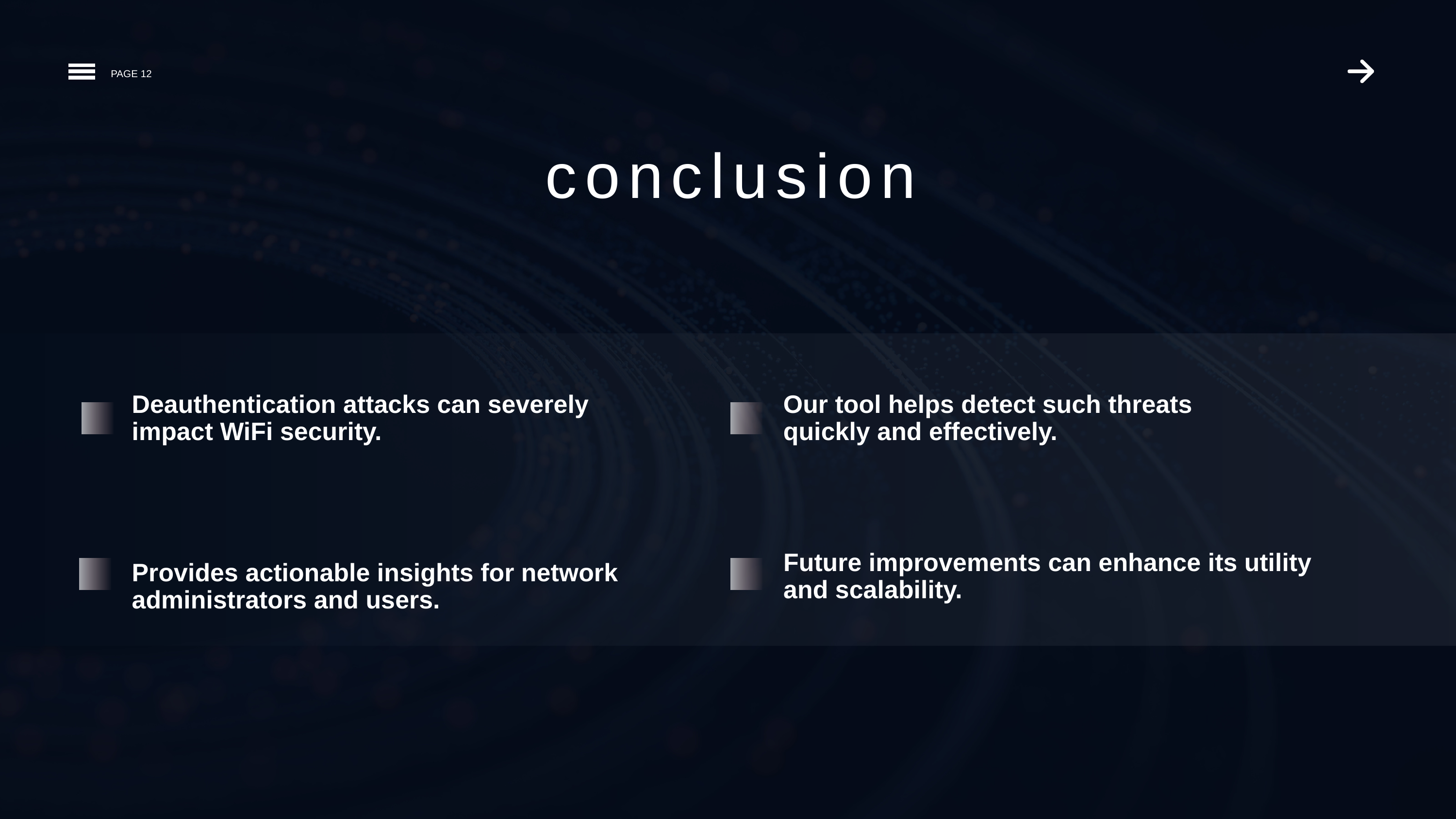

PAGE 12
conclusion

Deauthentication attacks can severely impact WiFi security.
Our tool helps detect such threats quickly and effectively.

Future improvements can enhance its utility and scalability.

Provides actionable insights for network administrators and users.